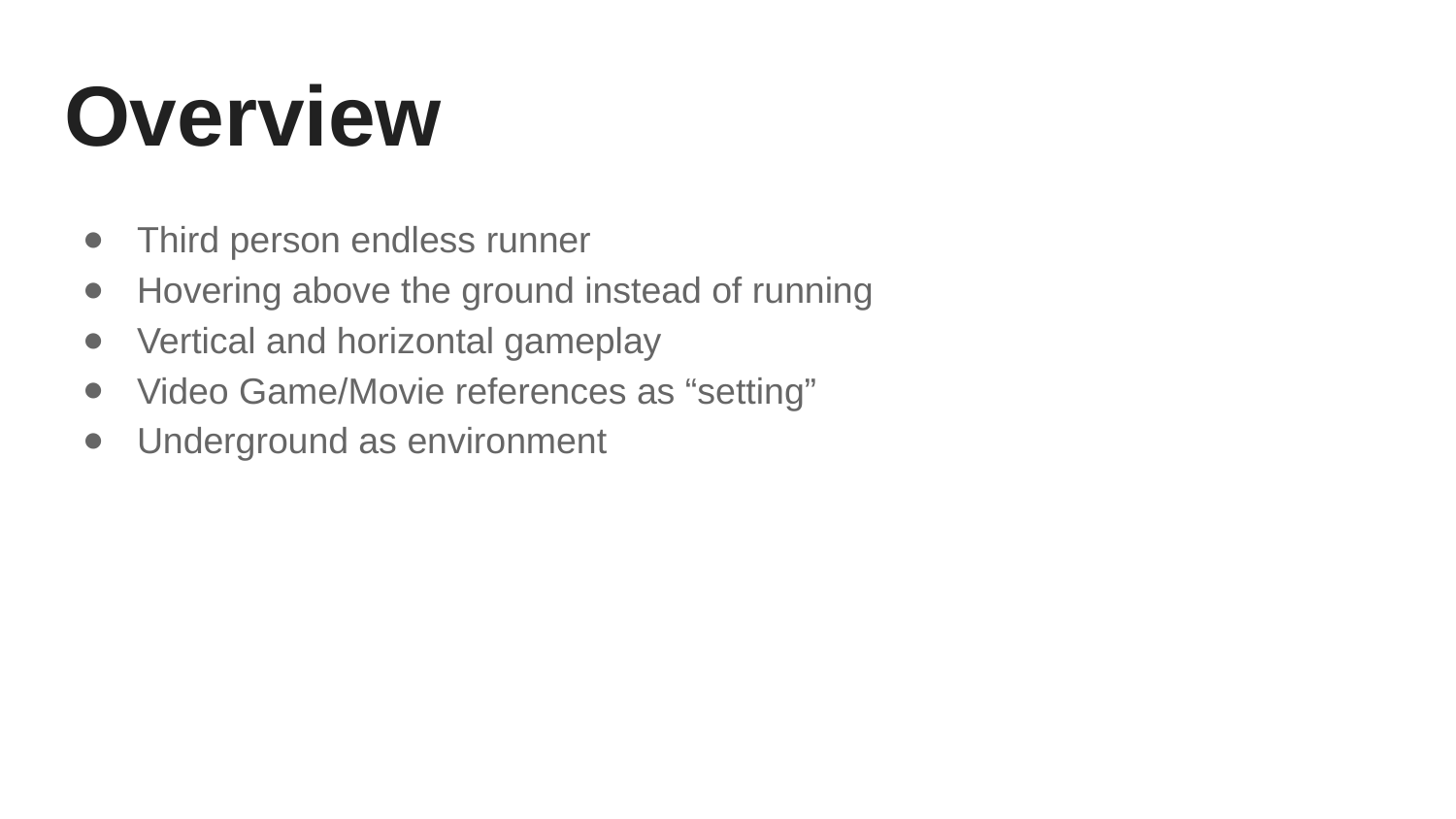

# Overview
Third person endless runner
Hovering above the ground instead of running
Vertical and horizontal gameplay
Video Game/Movie references as “setting”
Underground as environment